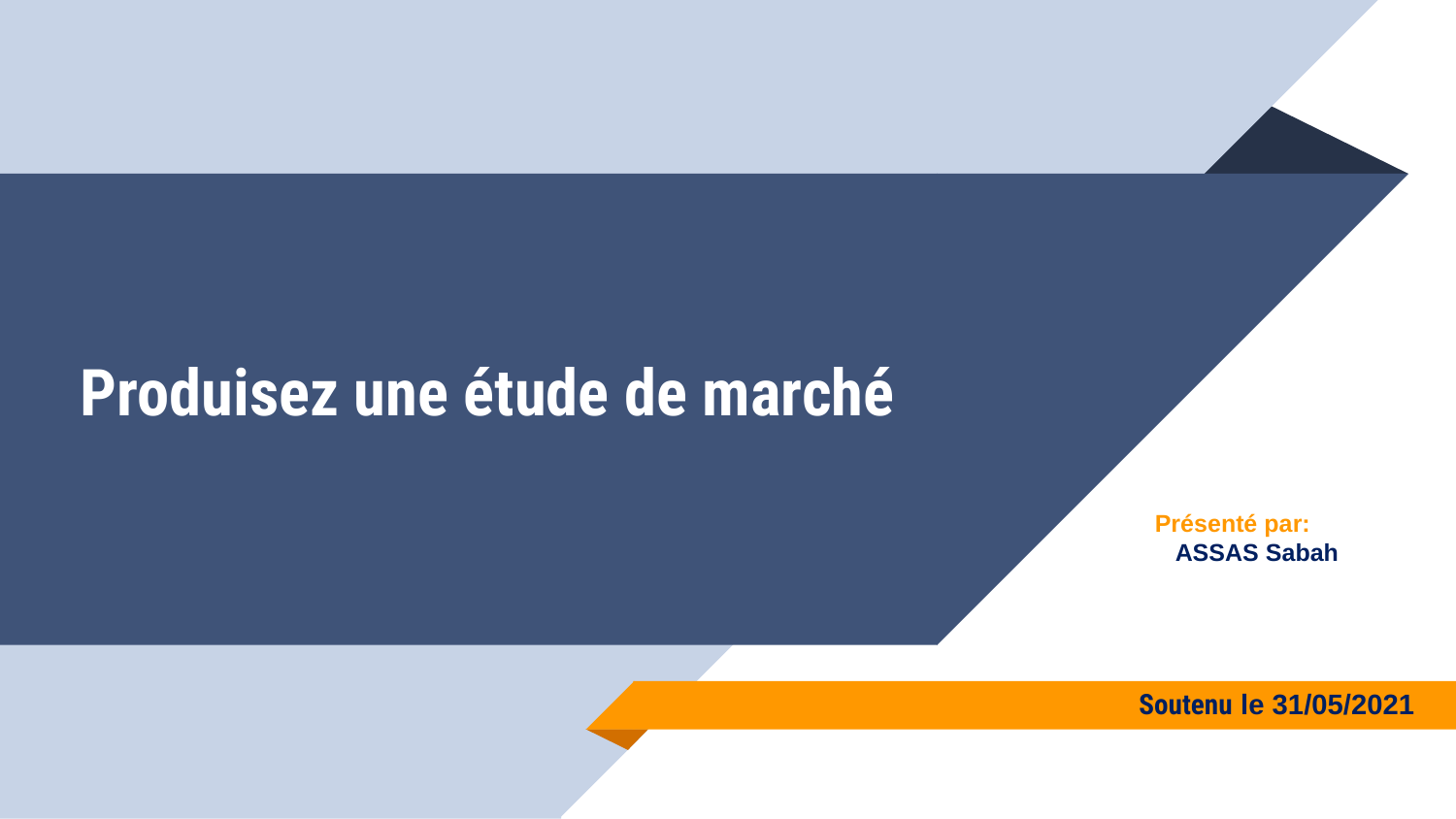

# Produisez une étude de marché
Présenté par:
   ASSAS Sabah

Soutenu le 31/05/2021